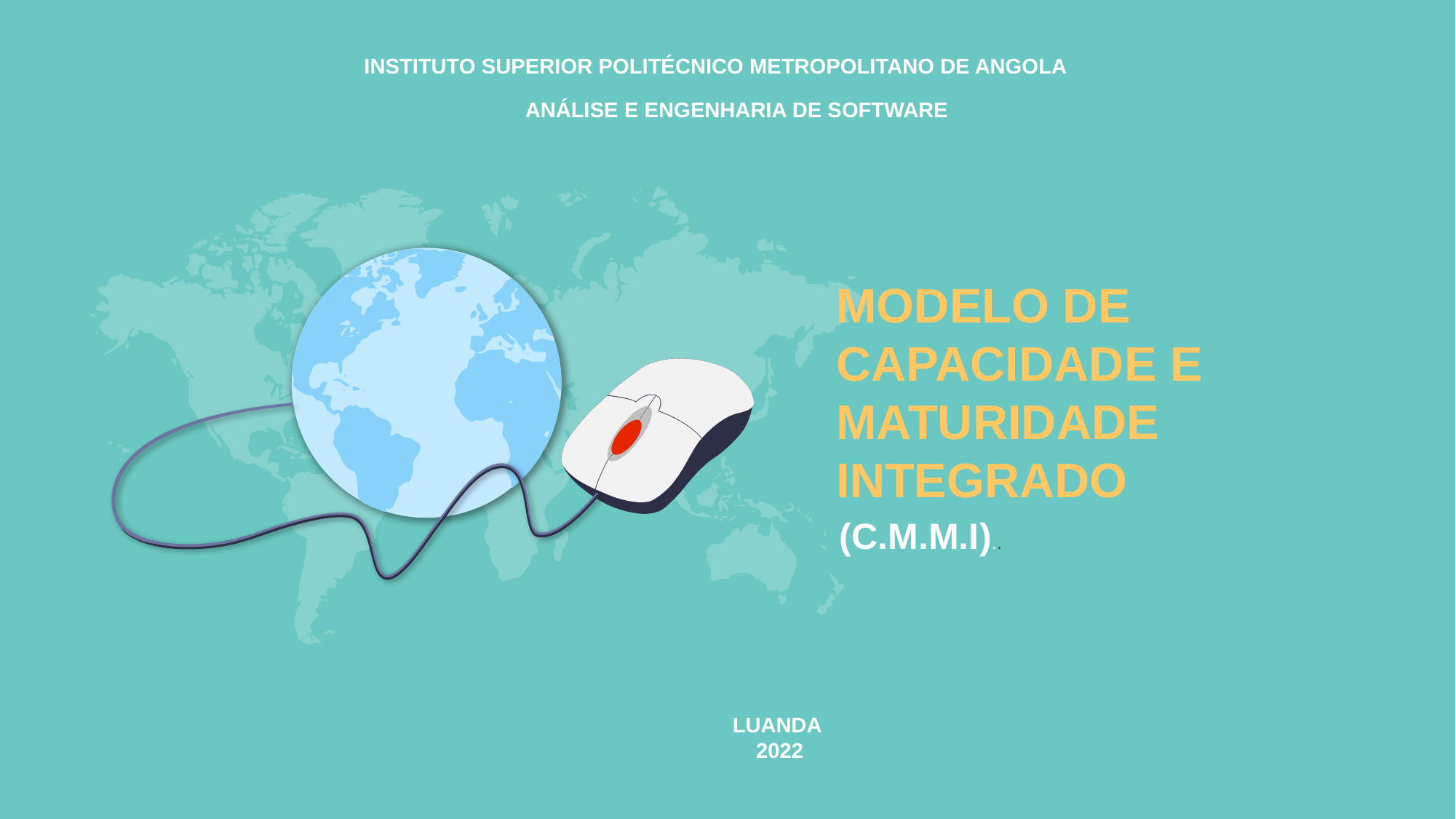

INSTITUTO SUPERIOR POLITÉCNICO METROPOLITANO DE ANGOLA
ANÁLISE E ENGENHARIA DE SOFTWARE

MODELO DE CAPACIDADE E MATURIDADE INTEGRADO

(C.M.M.I)..
LUANDA
2022